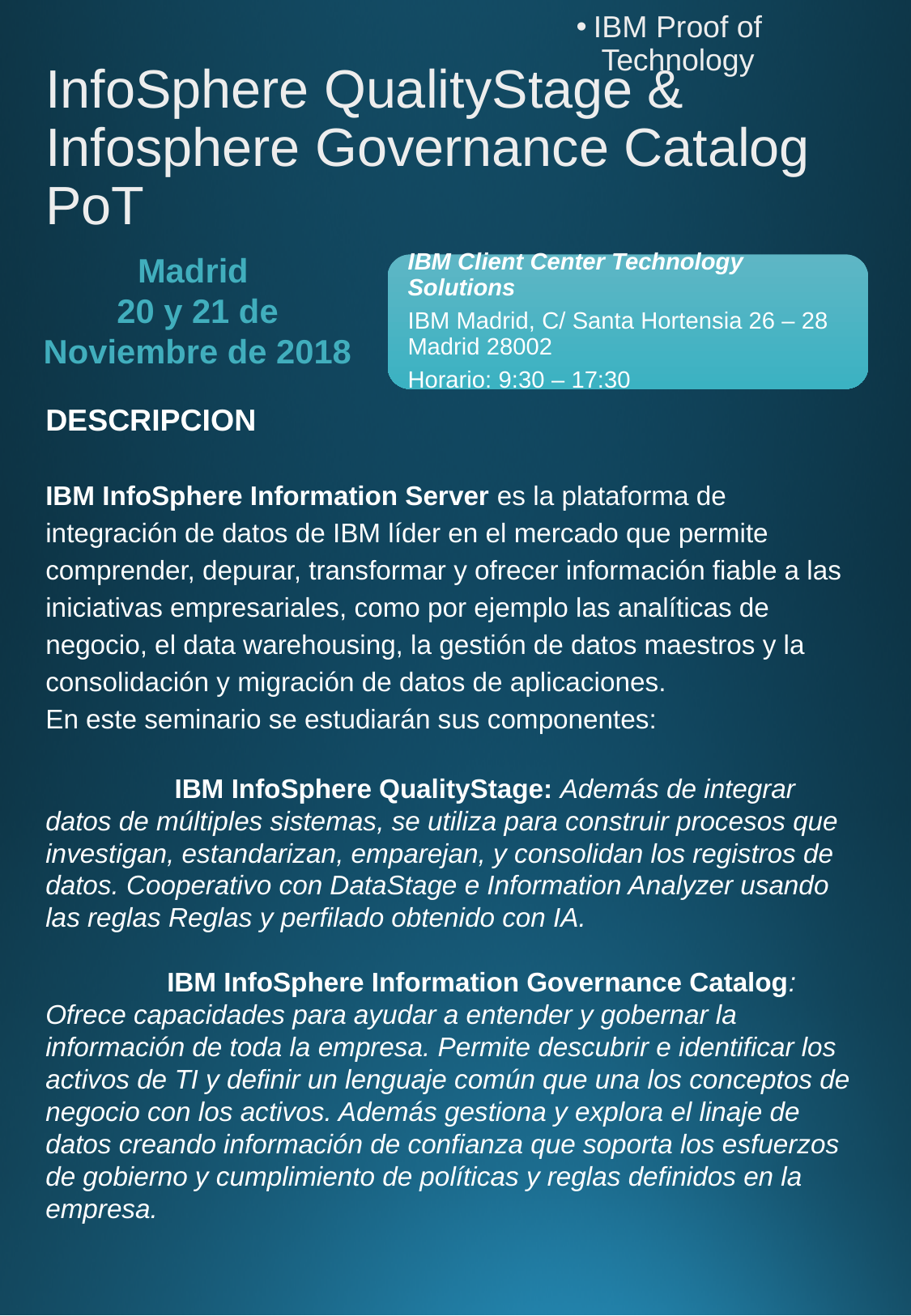

IBM Proof of Technology
InfoSphere QualityStage &
Infosphere Governance Catalog PoT
Madrid
20 y 21 de Noviembre de 2018
IBM Client Center Technology Solutions
IBM Madrid, C/ Santa Hortensia 26 – 28 Madrid 28002
Horario: 9:30 – 17:30
DESCRIPCION

IBM InfoSphere Information Server es la plataforma de integración de datos de IBM líder en el mercado que permite comprender, depurar, transformar y ofrecer información fiable a las iniciativas empresariales, como por ejemplo las analíticas de negocio, el data warehousing, la gestión de datos maestros y la consolidación y migración de datos de aplicaciones.
En este seminario se estudiarán sus componentes:

	 IBM InfoSphere QualityStage: Además de integrar datos de múltiples sistemas, se utiliza para construir procesos que investigan, estandarizan, emparejan, y consolidan los registros de datos. Cooperativo con DataStage e Information Analyzer usando las reglas Reglas y perfilado obtenido con IA.

	IBM InfoSphere Information Governance Catalog: Ofrece capacidades para ayudar a entender y gobernar la información de toda la empresa. Permite descubrir e identificar los activos de TI y definir un lenguaje común que una los conceptos de negocio con los activos. Además gestiona y explora el linaje de datos creando información de confianza que soporta los esfuerzos de gobierno y cumplimiento de políticas y reglas definidos en la empresa.